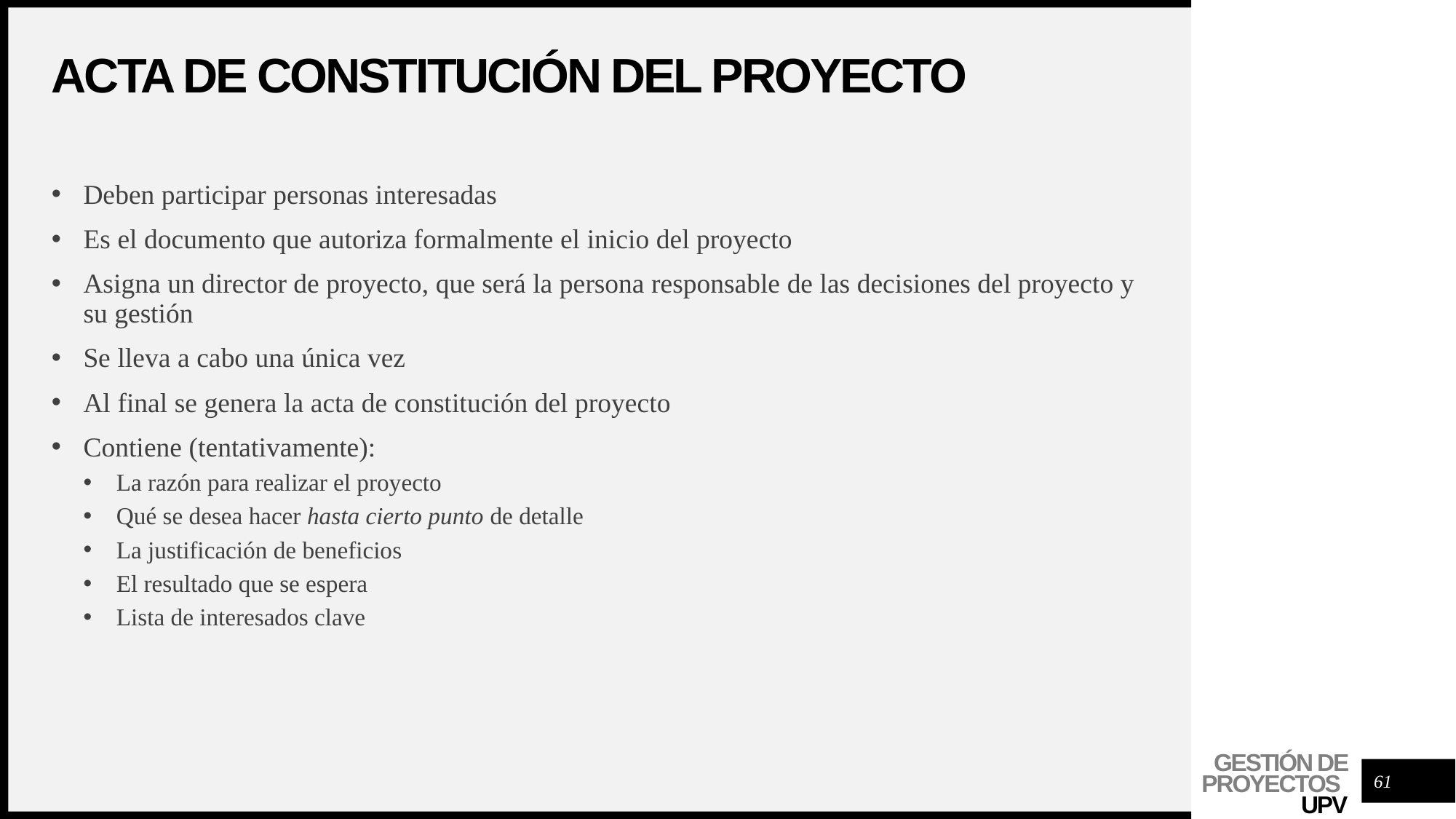

# Acta de constitución del proyecto

Deben participar personas interesadas
Es el documento que autoriza formalmente el inicio del proyecto
Asigna un director de proyecto, que será la persona responsable de las decisiones del proyecto y su gestión
Se lleva a cabo una única vez
Al final se genera la acta de constitución del proyecto
Contiene (tentativamente):
La razón para realizar el proyecto
Qué se desea hacer hasta cierto punto de detalle
La justificación de beneficios
El resultado que se espera
Lista de interesados clave

61